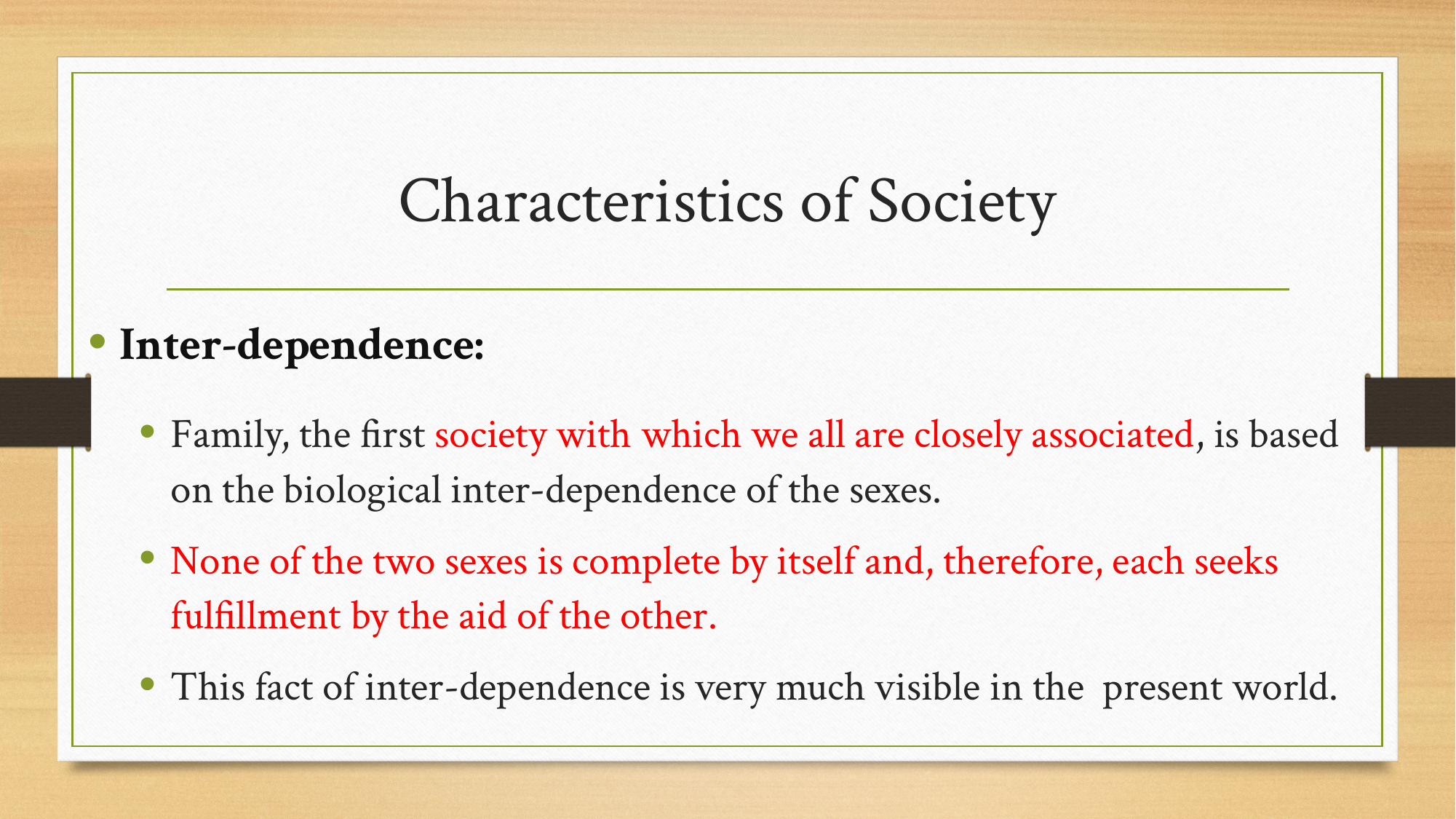

# Characteristics of Society
Inter-dependence:
Family, the first society with which we all are closely associated, is based on the biological inter-dependence of the sexes.
None of the two sexes is complete by itself and, therefore, each seeks fulfillment by the aid of the other.
This fact of inter-dependence is very much visible in the  present world.